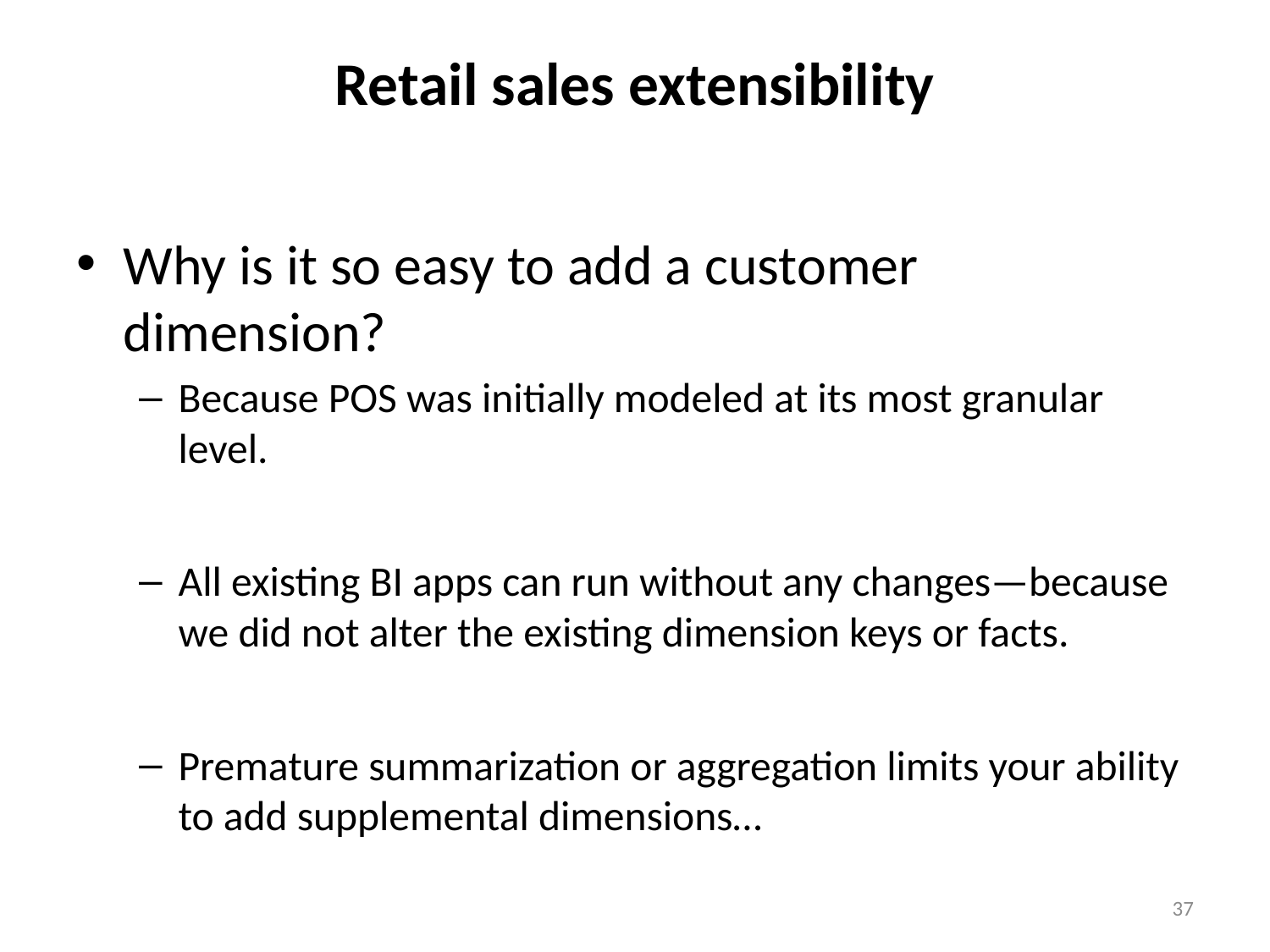

# Retail sales extensibility
Why is it so easy to add a customer dimension?
Because POS was initially modeled at its most granular level.

All existing BI apps can run without any changes—because we did not alter the existing dimension keys or facts.

Premature summarization or aggregation limits your ability to add supplemental dimensions…
37